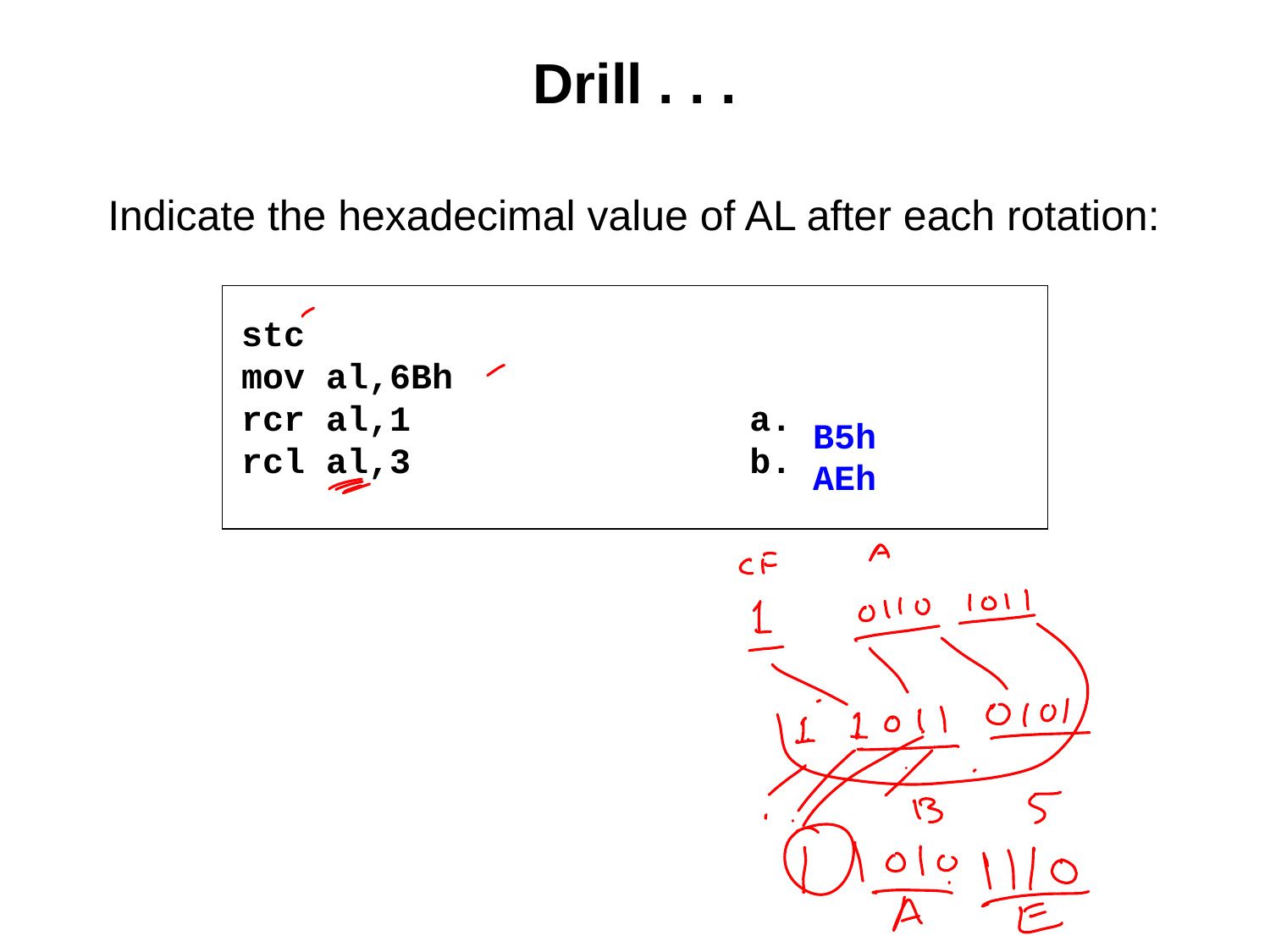

# Drill . . .
Indicate the hexadecimal value of AL after each rotation:
stc
mov al,6Bh
rcr al,1                a.
rcl al,3                b.

B5h
AEh